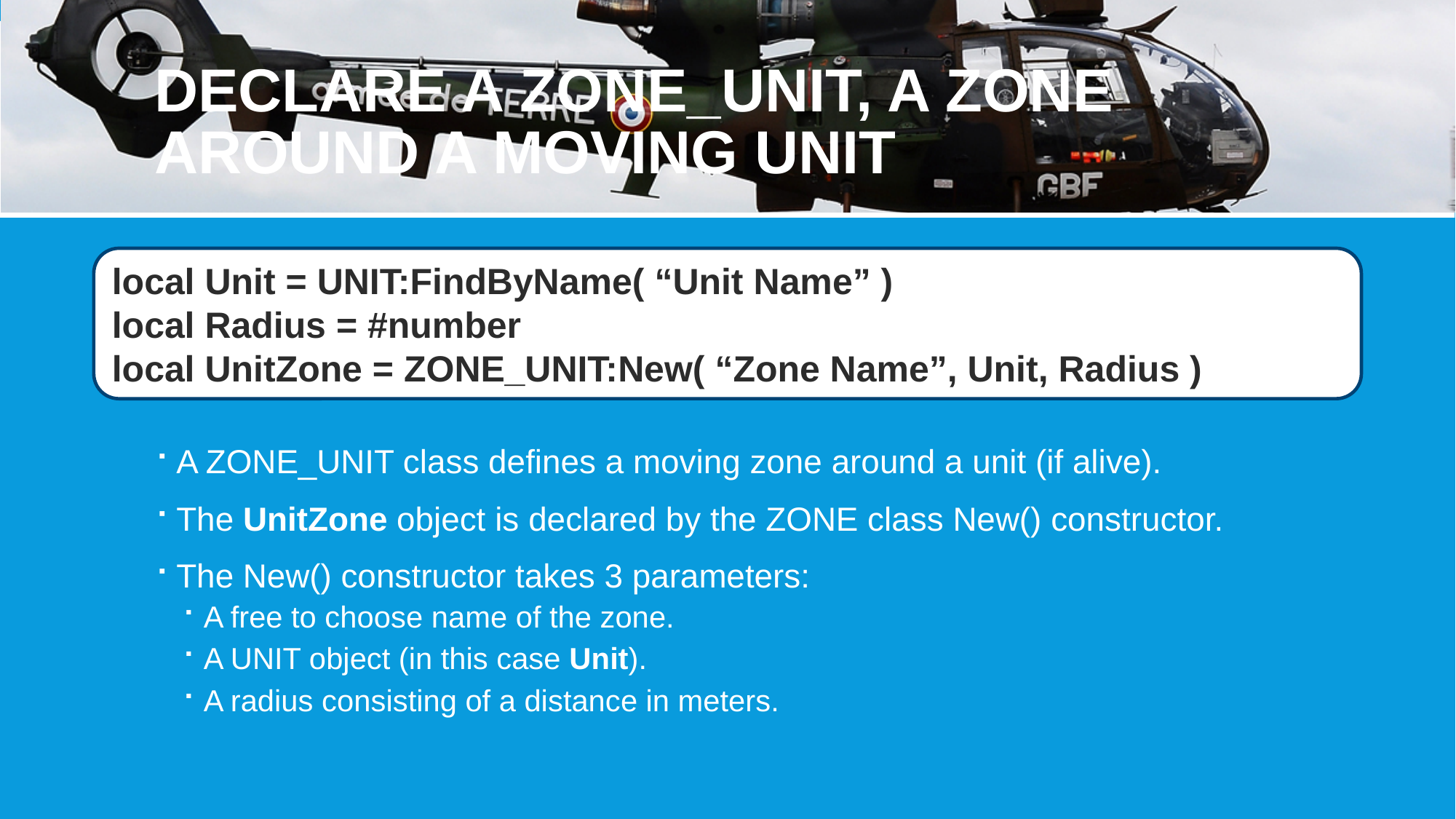

# DECLARE a ZONE_UNIT, a zone around a moving unit
local Unit = UNIT:FindByName( “Unit Name” )
local Radius = #number
local UnitZone = ZONE_UNIT:New( “Zone Name”, Unit, Radius )
A ZONE_UNIT class defines a moving zone around a unit (if alive).
The UnitZone object is declared by the ZONE class New() constructor.
The New() constructor takes 3 parameters:
A free to choose name of the zone.
A UNIT object (in this case Unit).
A radius consisting of a distance in meters.